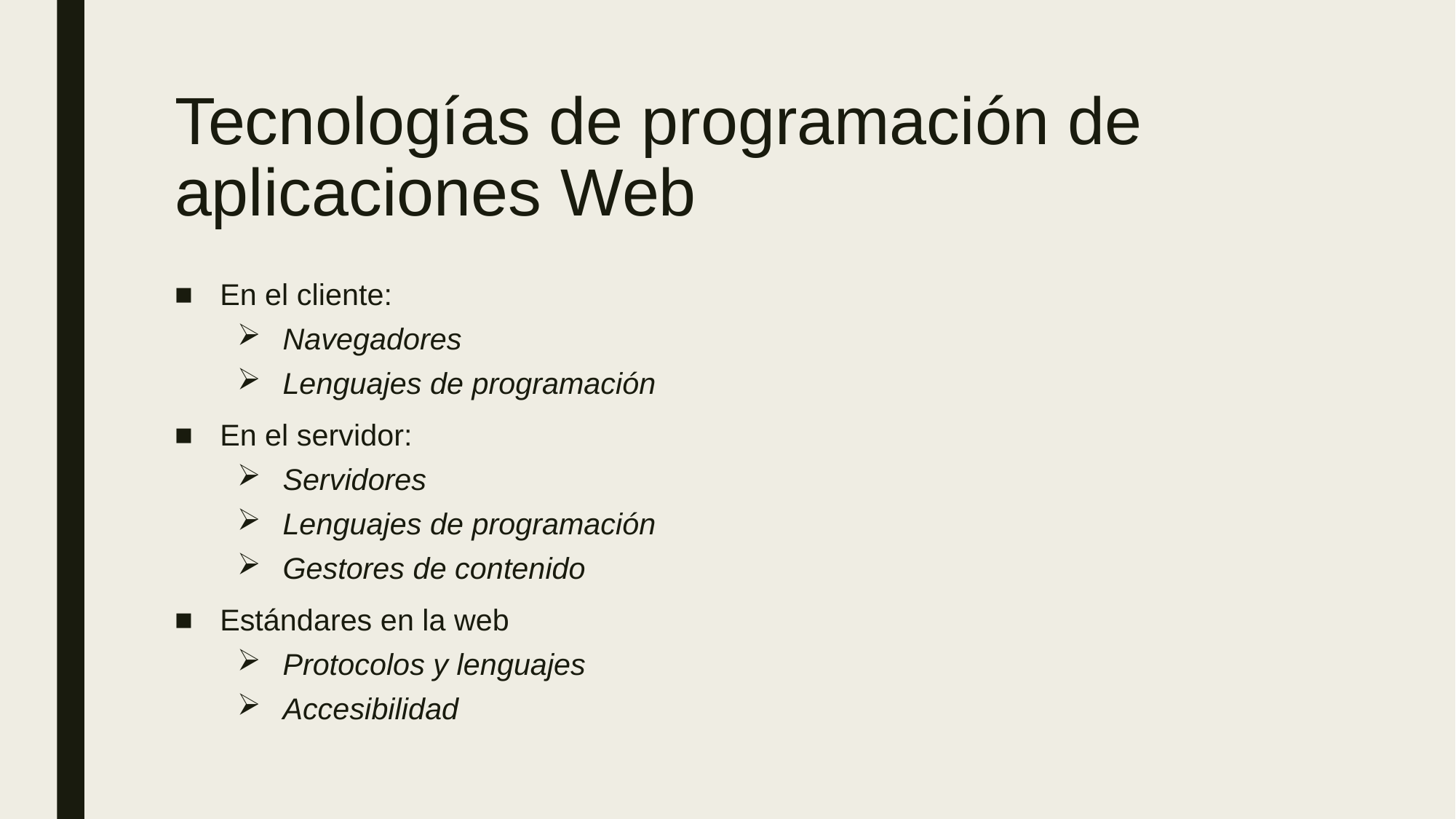

# Tecnologías de programación de aplicaciones Web
En el cliente:
Navegadores
Lenguajes de programación
En el servidor:
Servidores
Lenguajes de programación
Gestores de contenido
Estándares en la web
Protocolos y lenguajes
Accesibilidad